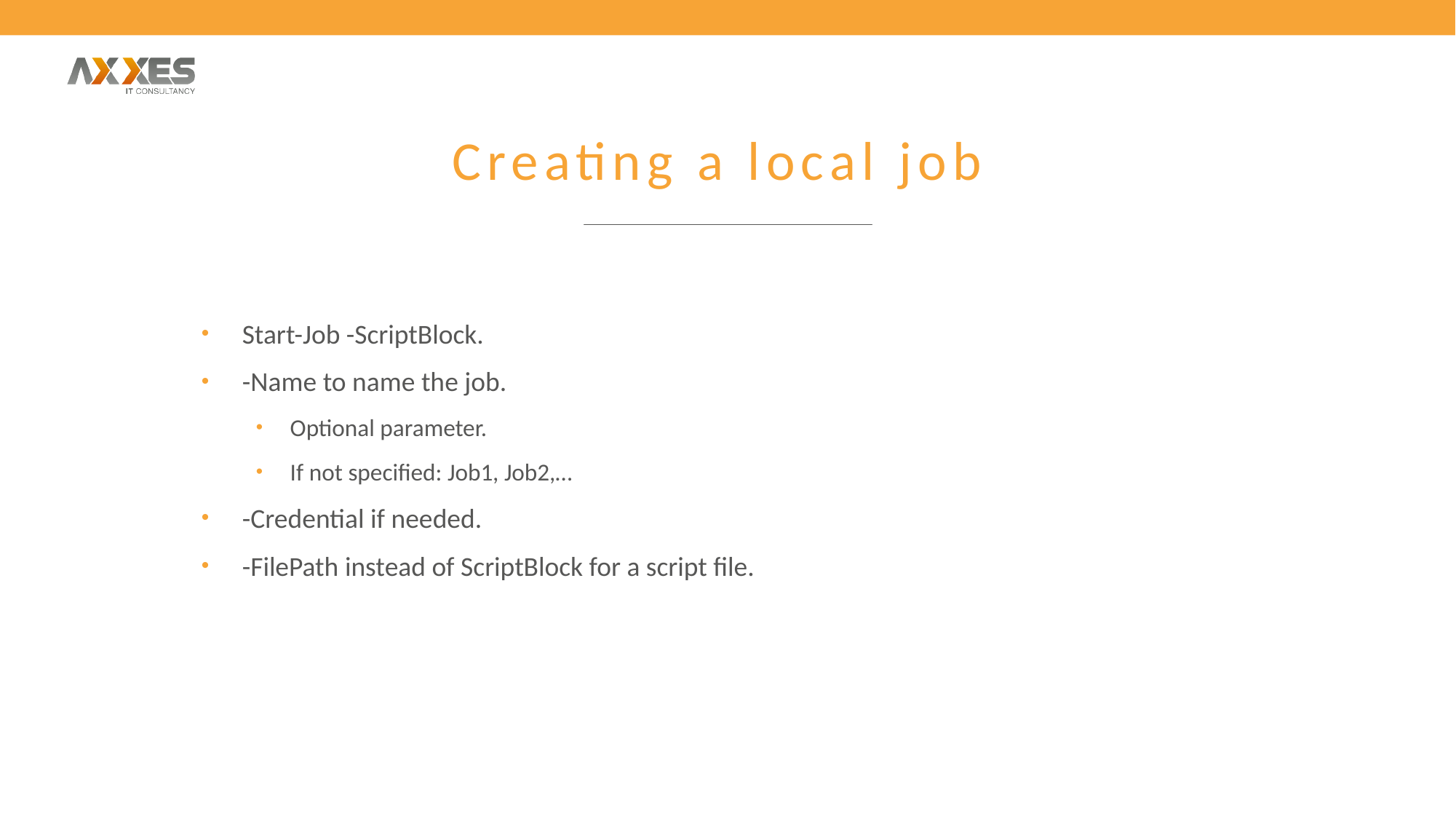

# Creating a local job
Start-Job -ScriptBlock.
-Name to name the job.
Optional parameter.
If not specified: Job1, Job2,…
-Credential if needed.
-FilePath instead of ScriptBlock for a script file.